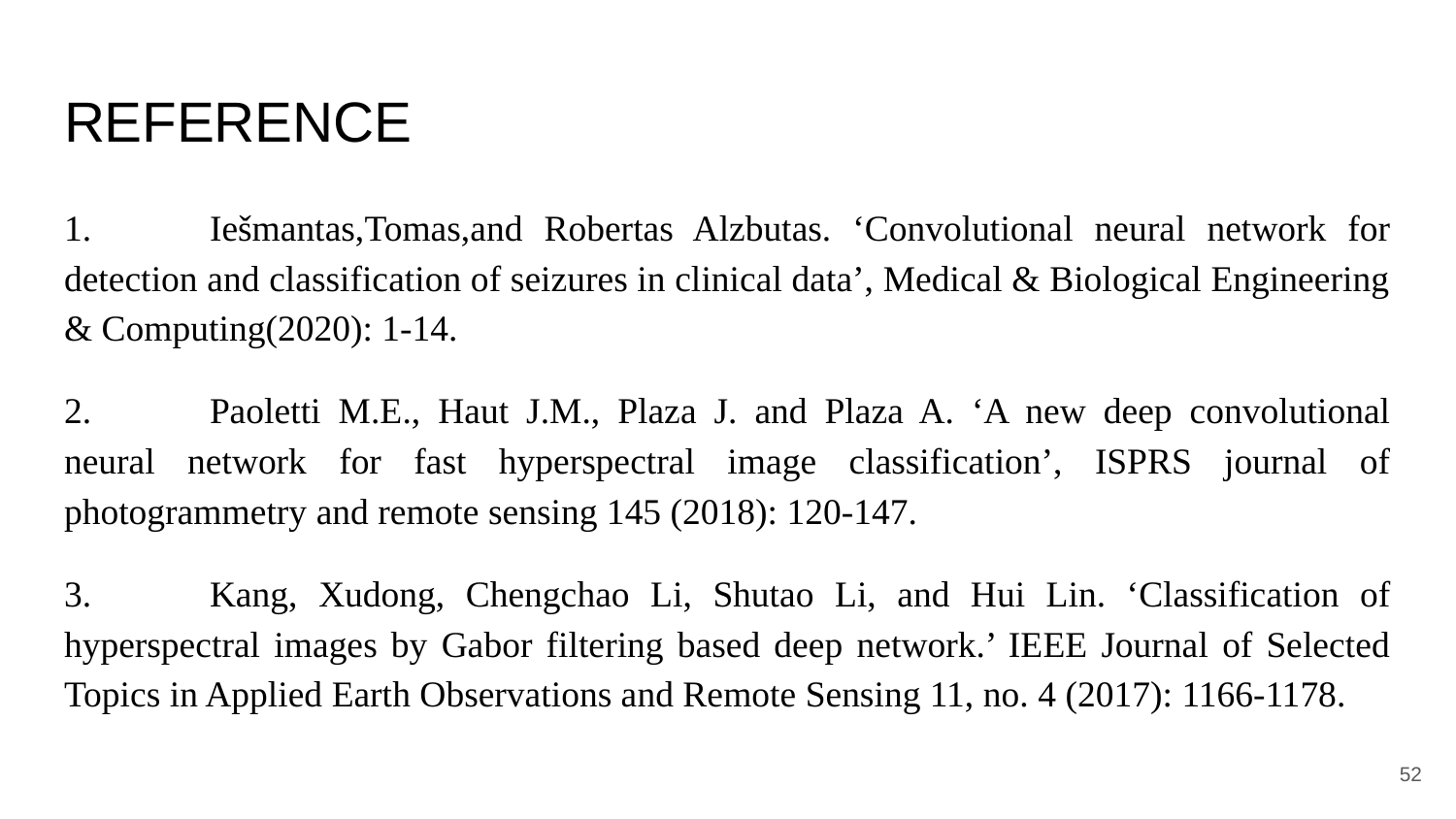

# REFERENCE
1.	Iešmantas,Tomas,and Robertas Alzbutas. ‘Convolutional neural network for detection and classification of seizures in clinical data’, Medical & Biological Engineering & Computing(2020): 1-14.
2.	Paoletti M.E., Haut J.M., Plaza J. and Plaza A. ‘A new deep convolutional neural network for fast hyperspectral image classification’, ISPRS journal of photogrammetry and remote sensing 145 (2018): 120-147.
3.	Kang, Xudong, Chengchao Li, Shutao Li, and Hui Lin. ‘Classification of hyperspectral images by Gabor filtering based deep network.’ IEEE Journal of Selected Topics in Applied Earth Observations and Remote Sensing 11, no. 4 (2017): 1166-1178.

52